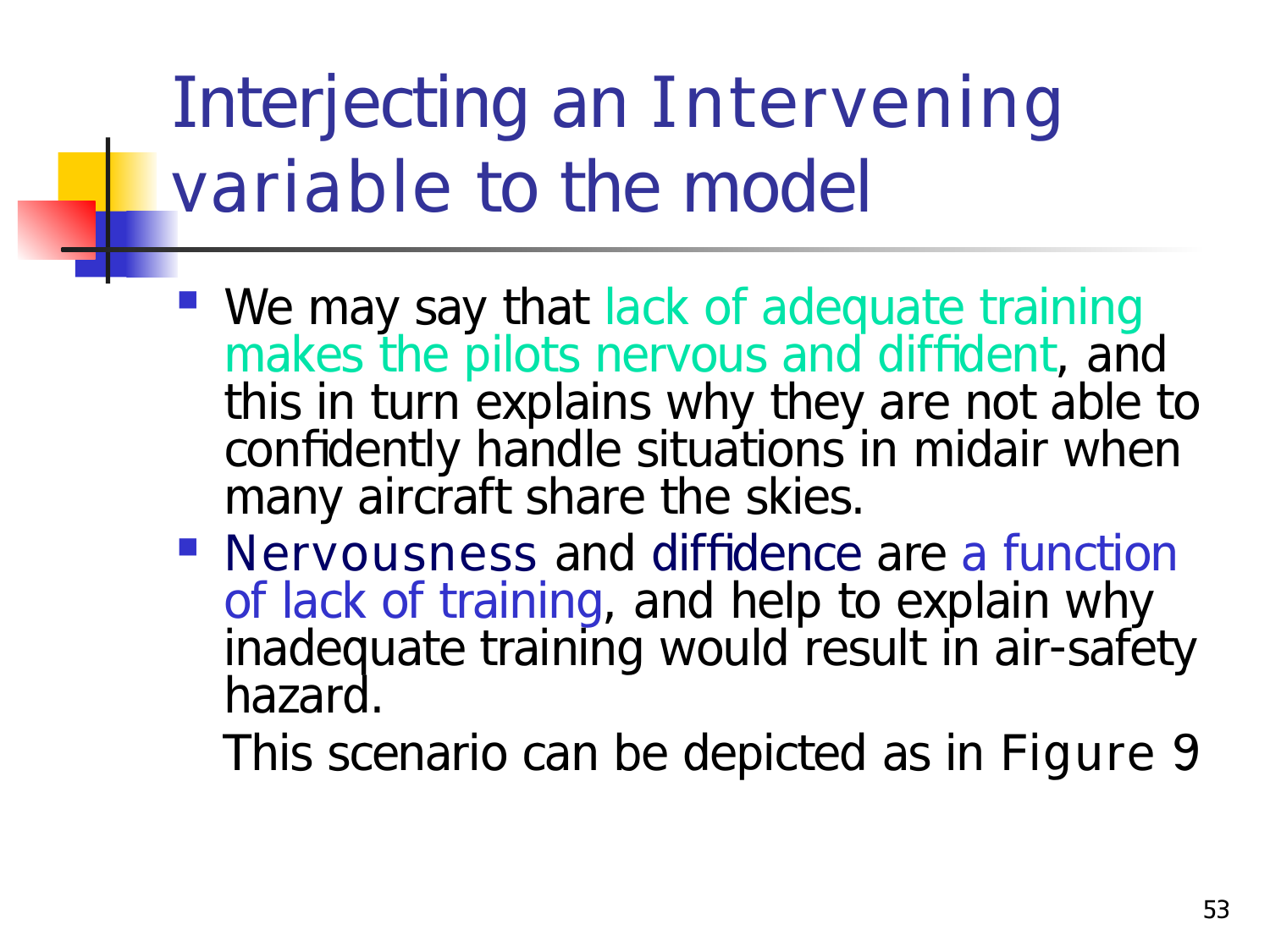

# Interjecting an Intervening variable to the model
We may say that lack of adequate training makes the pilots nervous and diffident, and this in turn explains why they are not able to confidently handle situations in midair when  many aircraft share the skies.
Nervousness and diffidence are a function of lack of training, and help to explain why inadequate training would result in air-safety hazard.
   This scenario can be depicted as in Figure 9
53